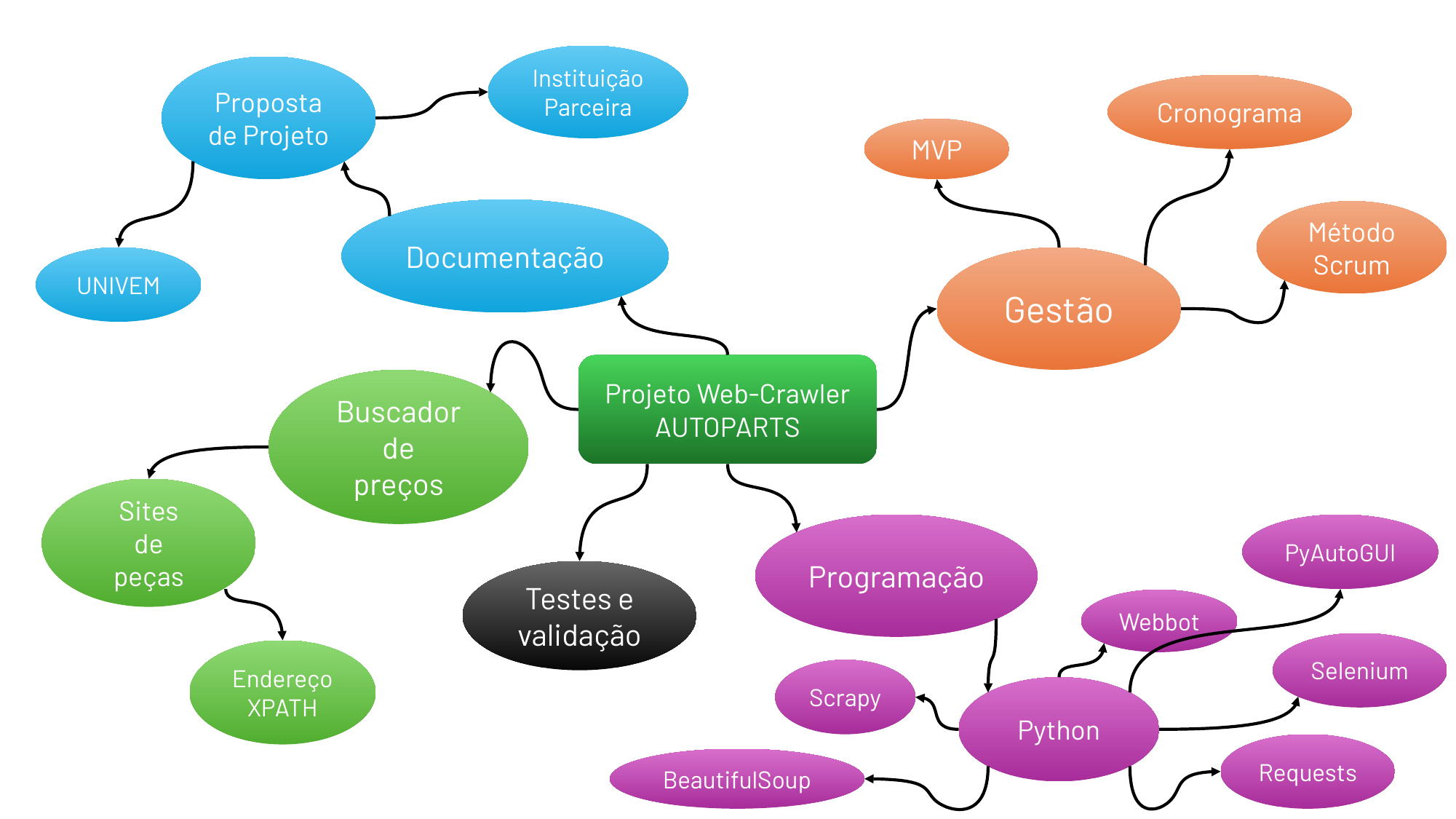

Instituição
Parceira
Proposta de Projeto
Cronograma
MVP
Documentação
Método
Scrum
UNIVEM
Gestão
Projeto Web-Crawler
AUTOPARTS
Buscador
de
preços
Sites
de
peças
Programação
PyAutoGUI
Testes e validação
Webbot
Selenium
Endereço
XPATH
Scrapy
Python
Requests
BeautifulSoup